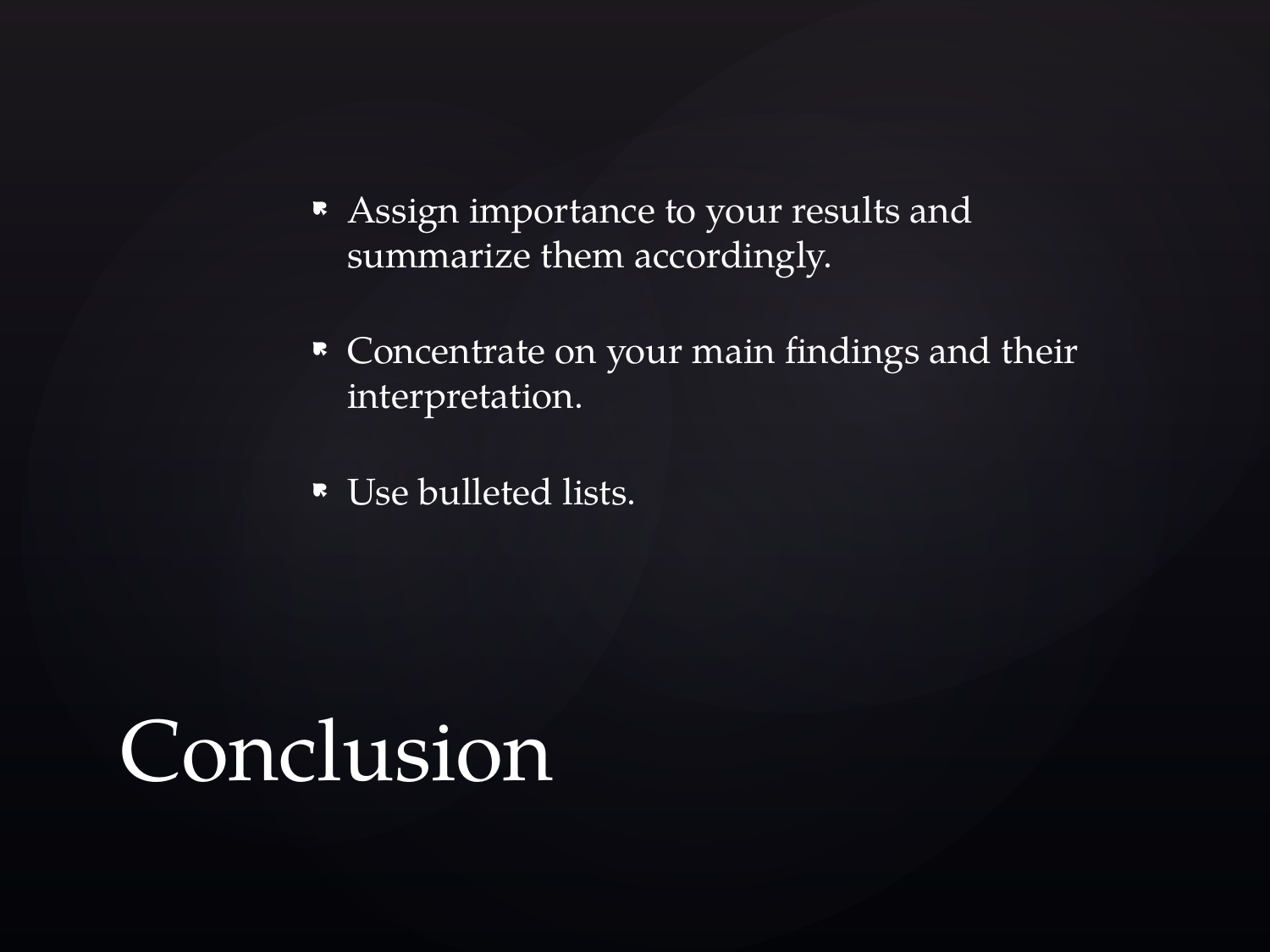

Assign importance to your results and summarize them accordingly.
Concentrate on your main findings and their interpretation.
Use bulleted lists.
# Conclusion